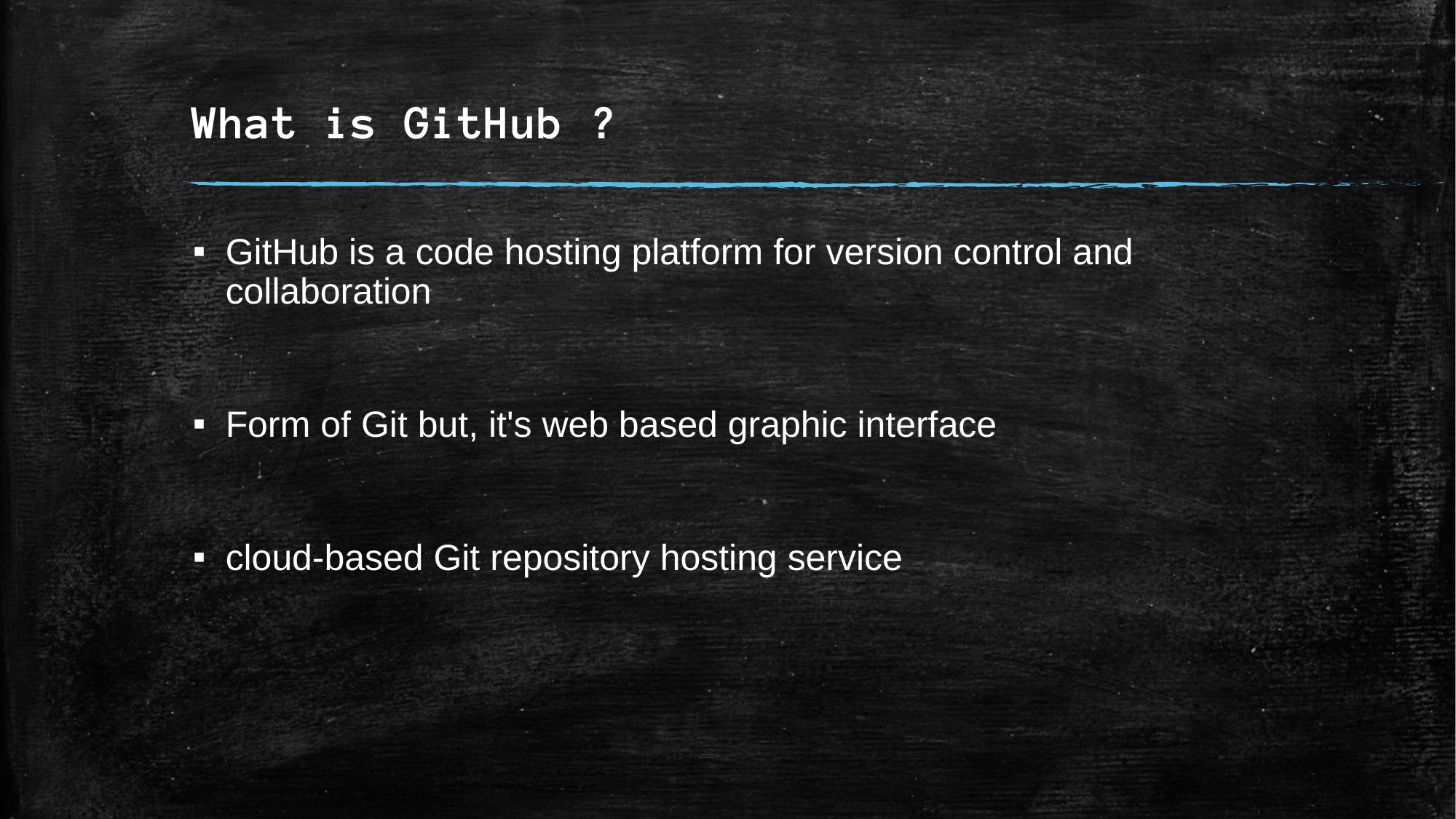

# What is GitHub ?
GitHub is a code hosting platform for version control and collaboration

Form of Git but, it's web based graphic interface

cloud-based Git repository hosting service